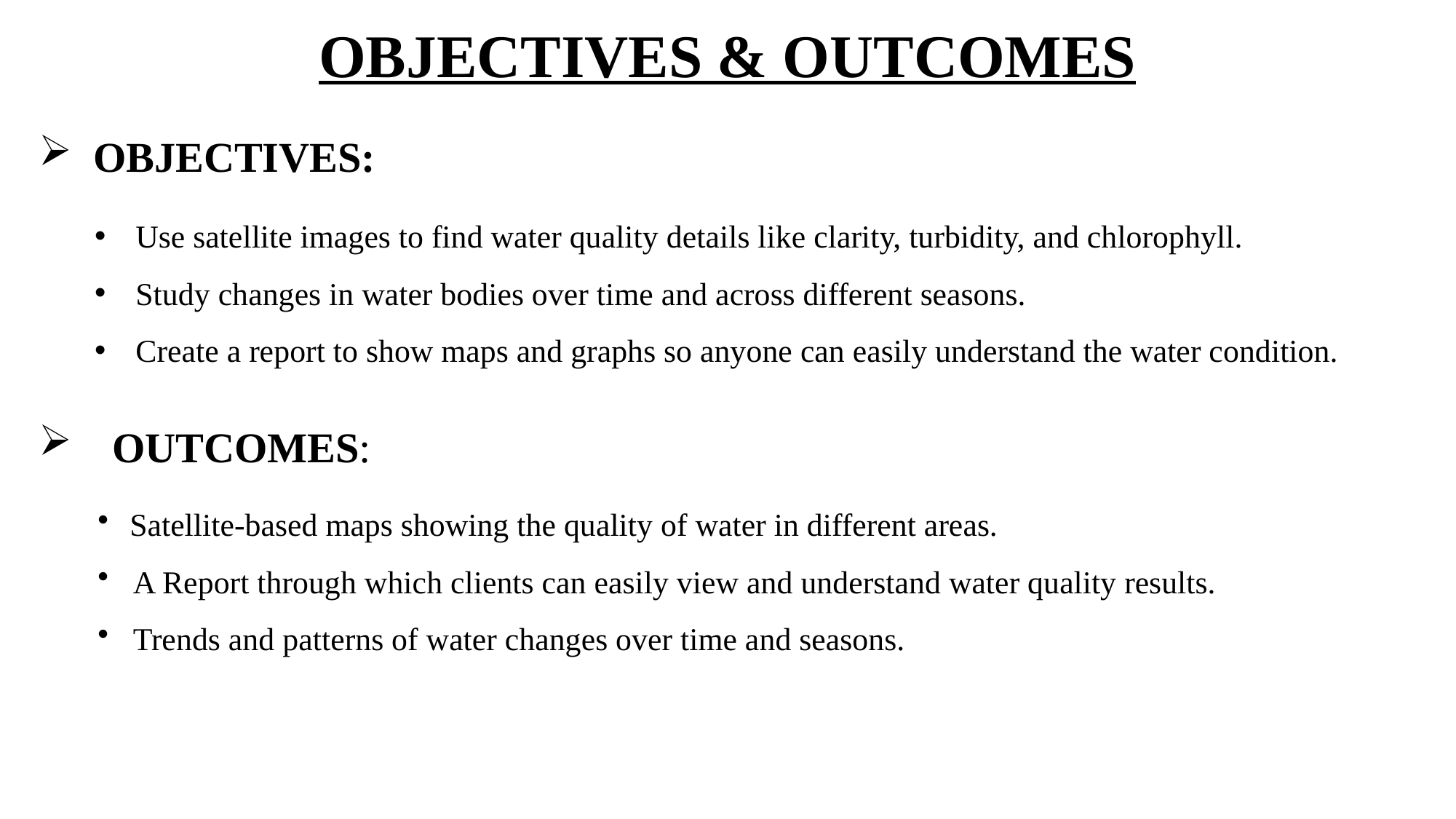

OBJECTIVES & OUTCOMES
OBJECTIVES:
Use satellite images to find water quality details like clarity, turbidity, and chlorophyll.
Study changes in water bodies over time and across different seasons.
Create a report to show maps and graphs so anyone can easily understand the water condition.
  OUTCOMES:
   Satellite-based maps showing the quality of water in different areas.
   A Report through which clients can easily view and understand water quality results.
   Trends and patterns of water changes over time and seasons.